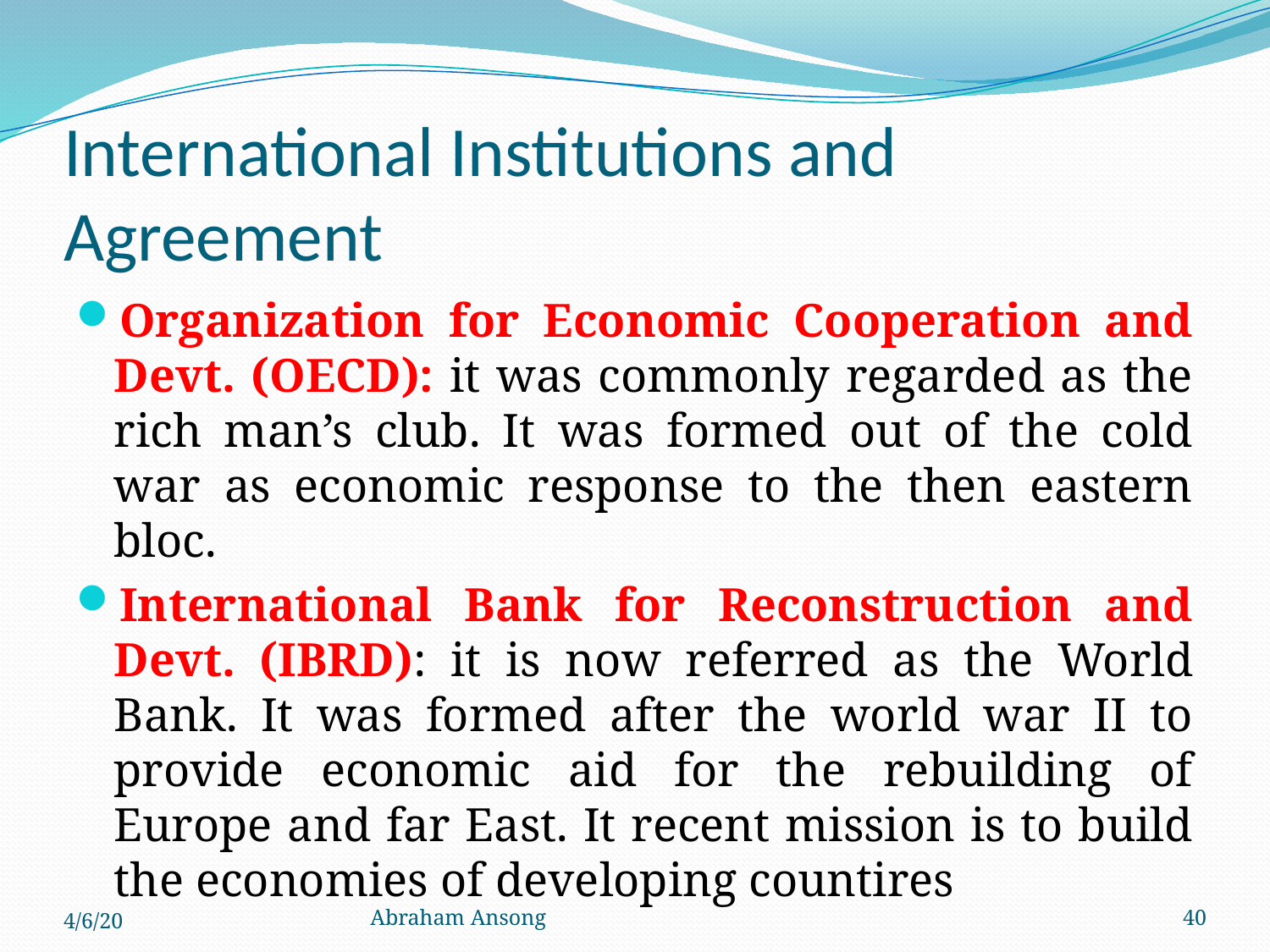

# International Institutions and Agreement
Organization for Economic Cooperation and Devt. (OECD): it was commonly regarded as the rich man’s club. It was formed out of the cold war as economic response to the then eastern bloc.
International Bank for Reconstruction and Devt. (IBRD): it is now referred as the World Bank. It was formed after the world war II to provide economic aid for the rebuilding of Europe and far East. It recent mission is to build the economies of developing countires

4/6/20
Abraham Ansong
40